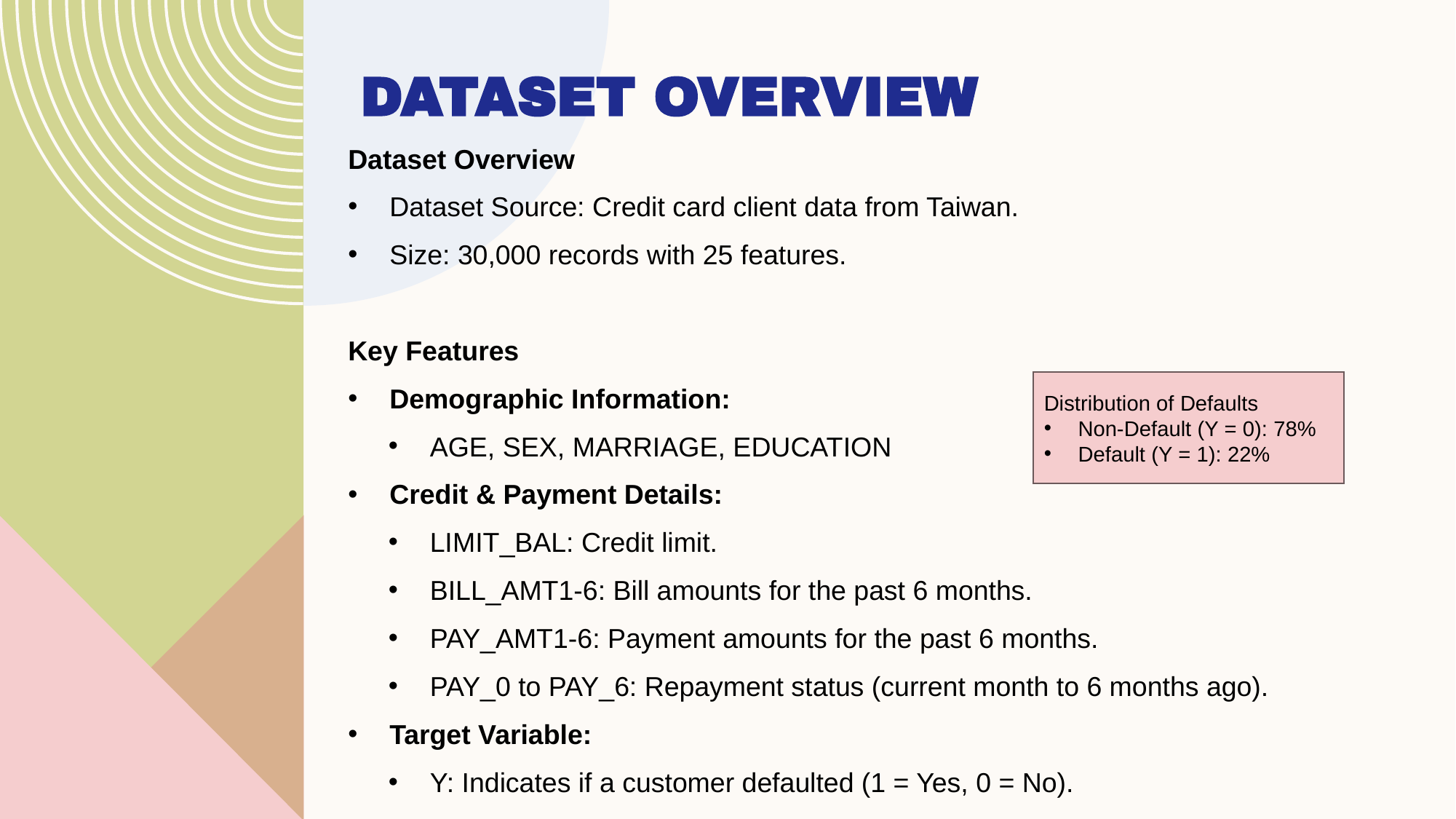

5
# Dataset Overview
Dataset Overview
Dataset Source: Credit card client data from Taiwan.
Size: 30,000 records with 25 features.

Key Features
Demographic Information:
AGE, SEX, MARRIAGE, EDUCATION
Credit & Payment Details:
LIMIT_BAL: Credit limit.
BILL_AMT1-6: Bill amounts for the past 6 months.
PAY_AMT1-6: Payment amounts for the past 6 months.
PAY_0 to PAY_6: Repayment status (current month to 6 months ago).
Target Variable:
Y: Indicates if a customer defaulted (1 = Yes, 0 = No).
Distribution of Defaults
Non-Default (Y = 0): 78%
Default (Y = 1): 22%